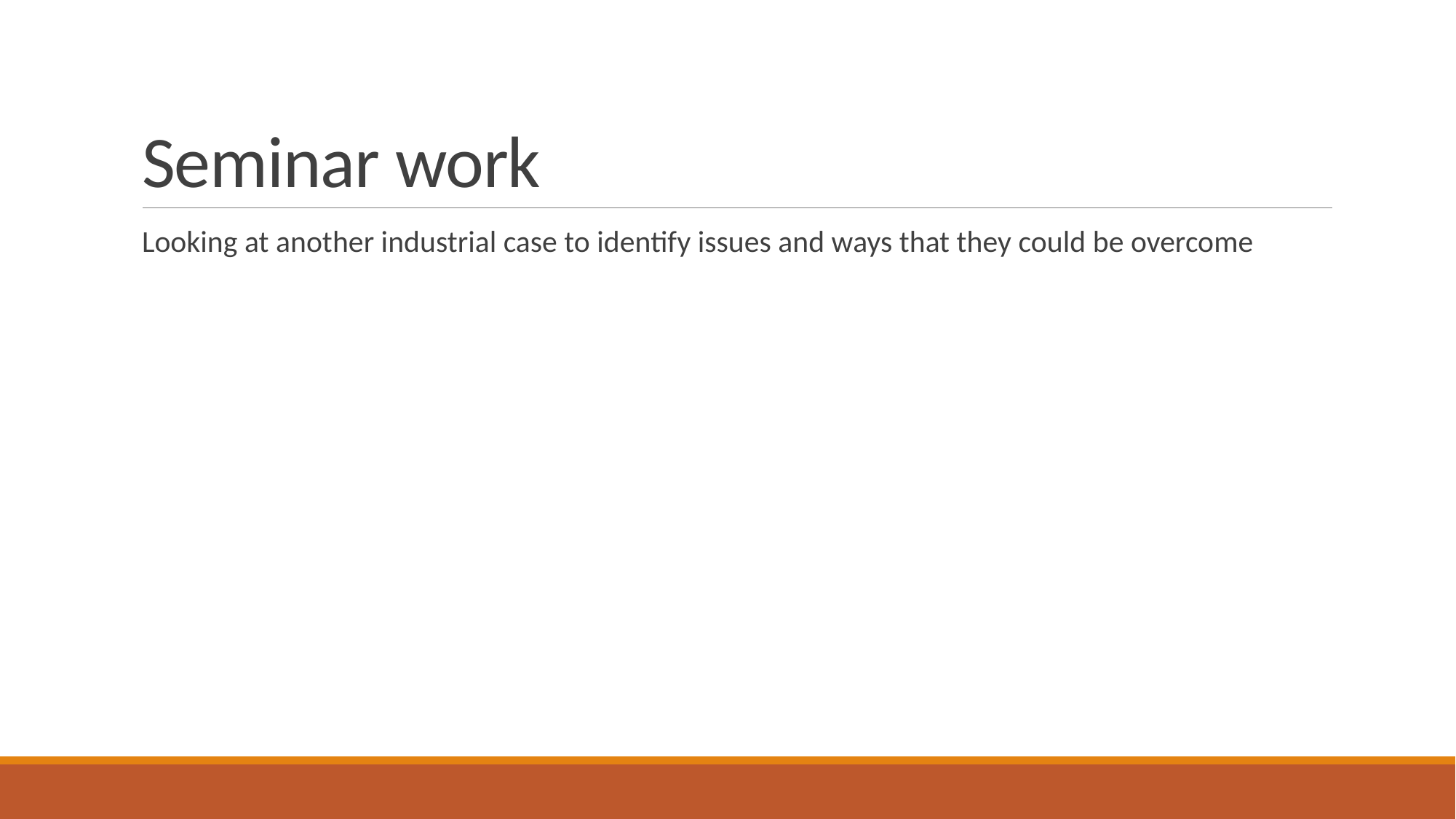

# Seminar work
Looking at another industrial case to identify issues and ways that they could be overcome